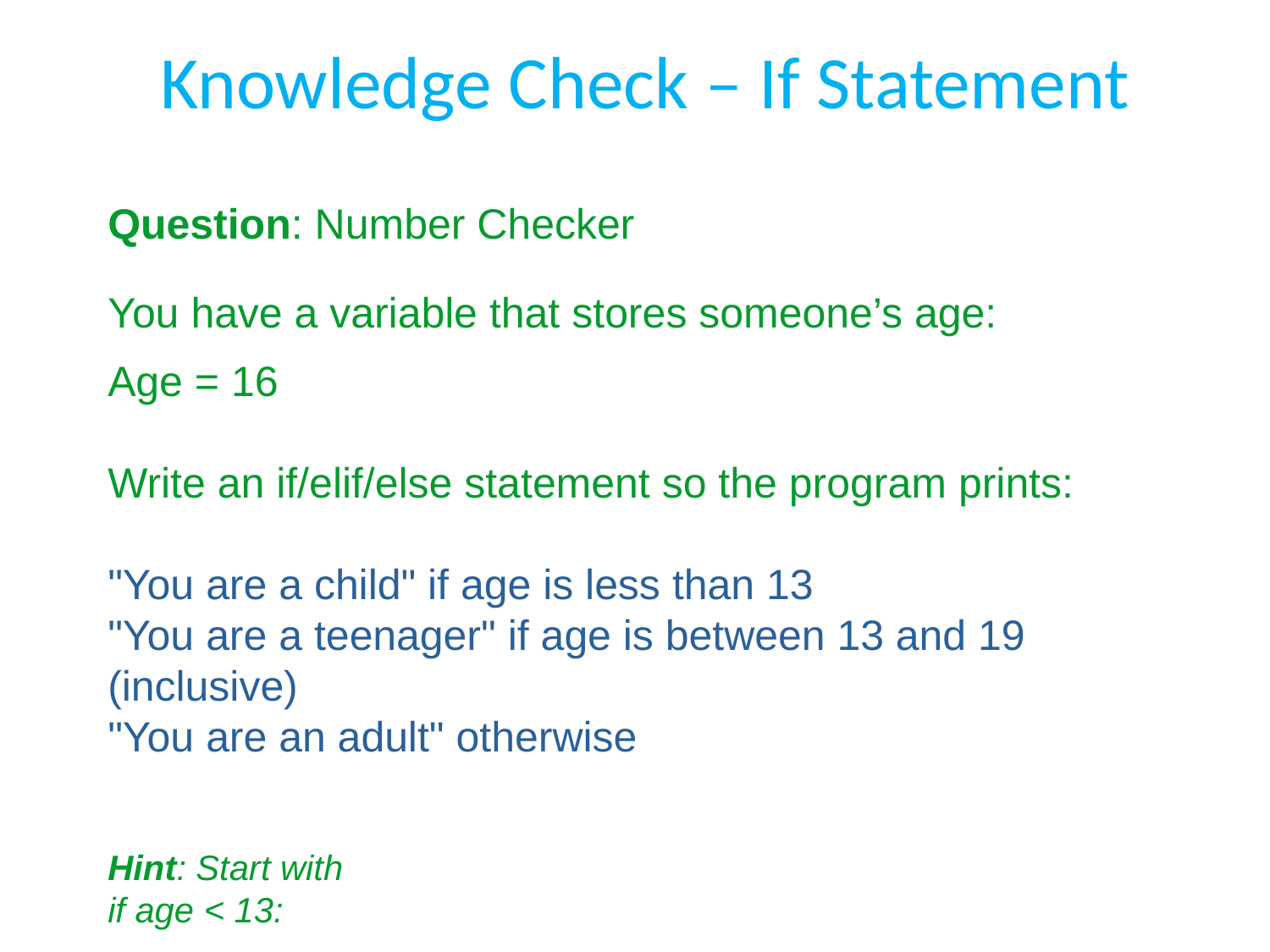

# Knowledge Check – If Statement
Question: Number Checker
You have a variable that stores someone’s age:
Age = 16

Write an if/elif/else statement so the program prints:

"You are a child" if age is less than 13
"You are a teenager" if age is between 13 and 19 (inclusive)
"You are an adult" otherwise

Hint: Start with
if age < 13: